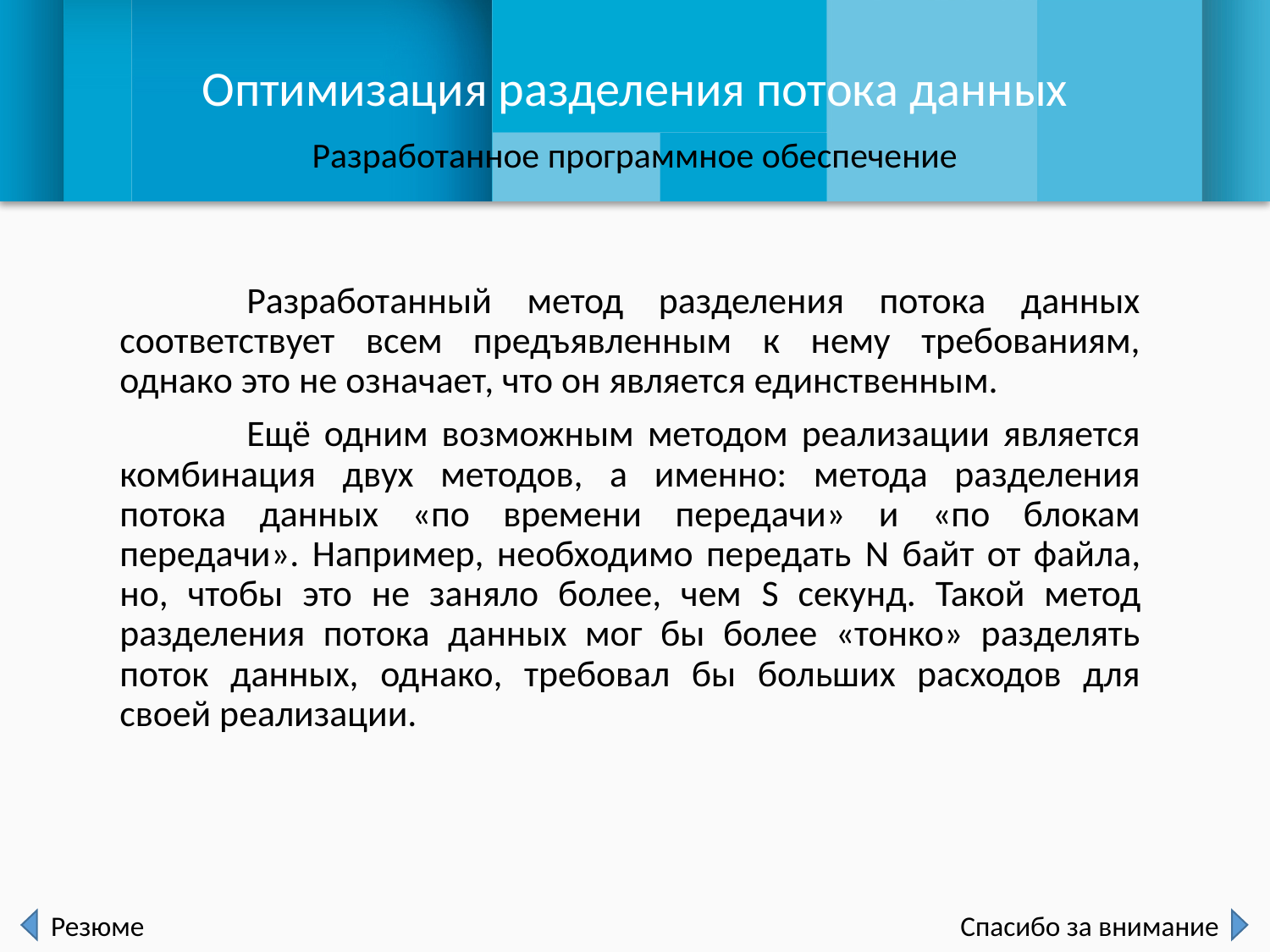

Оптимизация разделения потока данных
Разработанное программное обеспечение
	Разработанный метод разделения потока данных соответствует всем предъявленным к нему требованиям, однако это не означает, что он является единственным.
	Ещё одним возможным методом реализации является комбинация двух методов, а именно: метода разделения потока данных «по времени передачи» и «по блокам передачи». Например, необходимо передать N байт от файла, но, чтобы это не заняло более, чем S секунд. Такой метод разделения потока данных мог бы более «тонко» разделять поток данных, однако, требовал бы больших расходов для своей реализации.

# Резюме
Спасибо за внимание